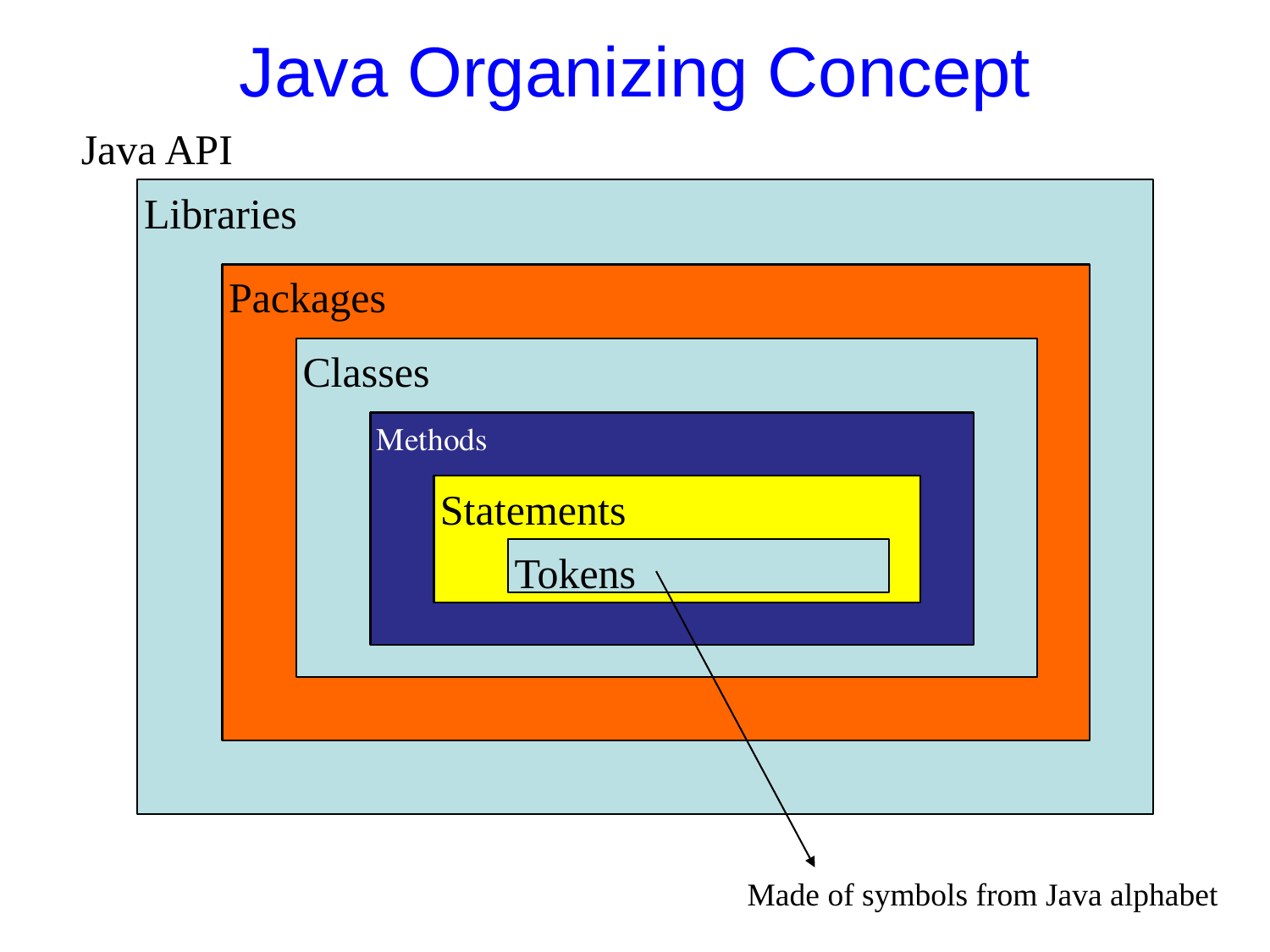

Java Organizing Concept
Java API

Libraries

Packages

Classes

Methods

Statements

Tokens

Made of symbols from Java alphabet